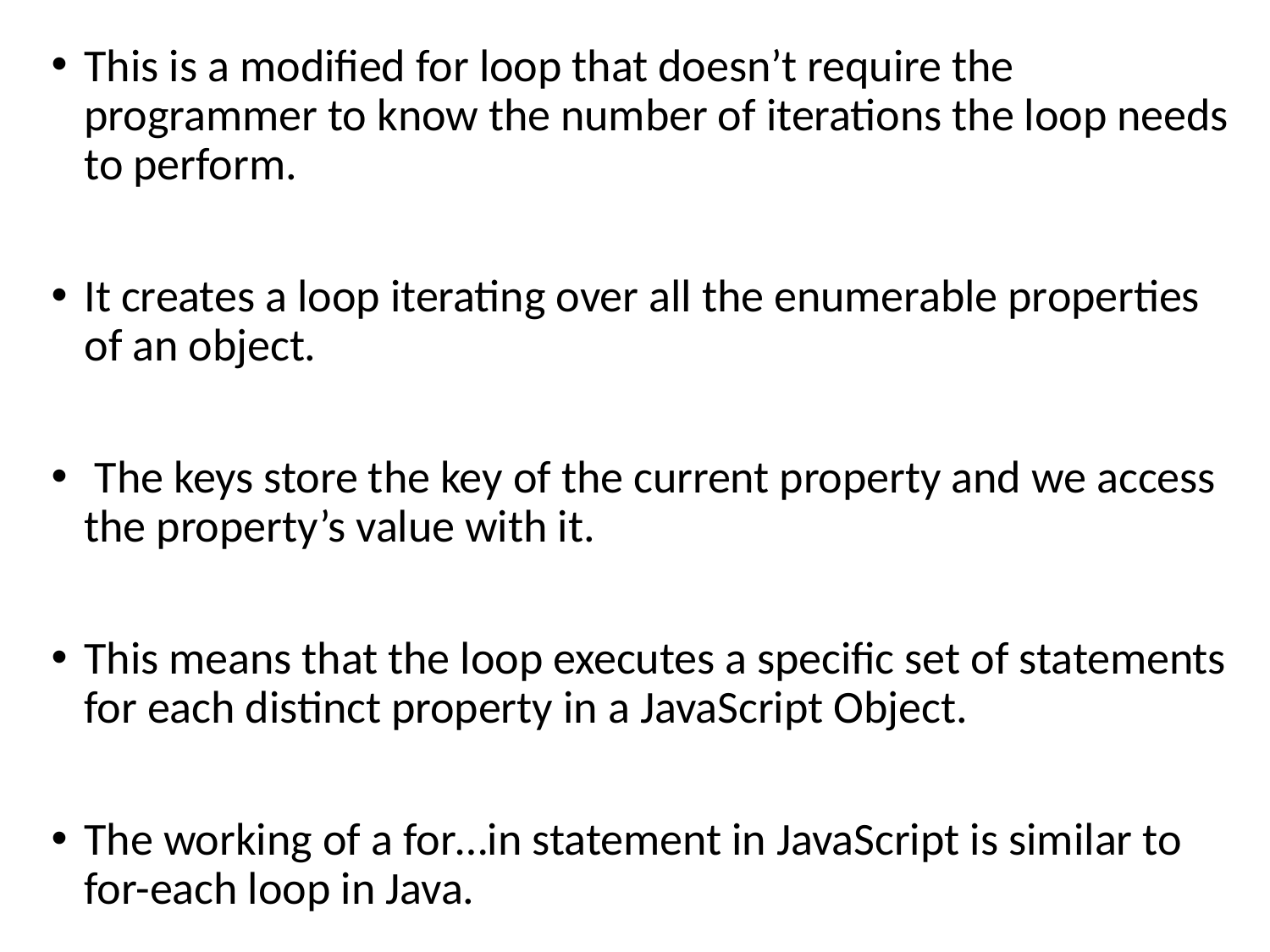

This is a modified for loop that doesn’t require the programmer to know the number of iterations the loop needs to perform.

It creates a loop iterating over all the enumerable properties of an object.

 The keys store the key of the current property and we access the property’s value with it.

This means that the loop executes a specific set of statements for each distinct property in a JavaScript Object.

The working of a for…in statement in JavaScript is similar to for-each loop in Java.